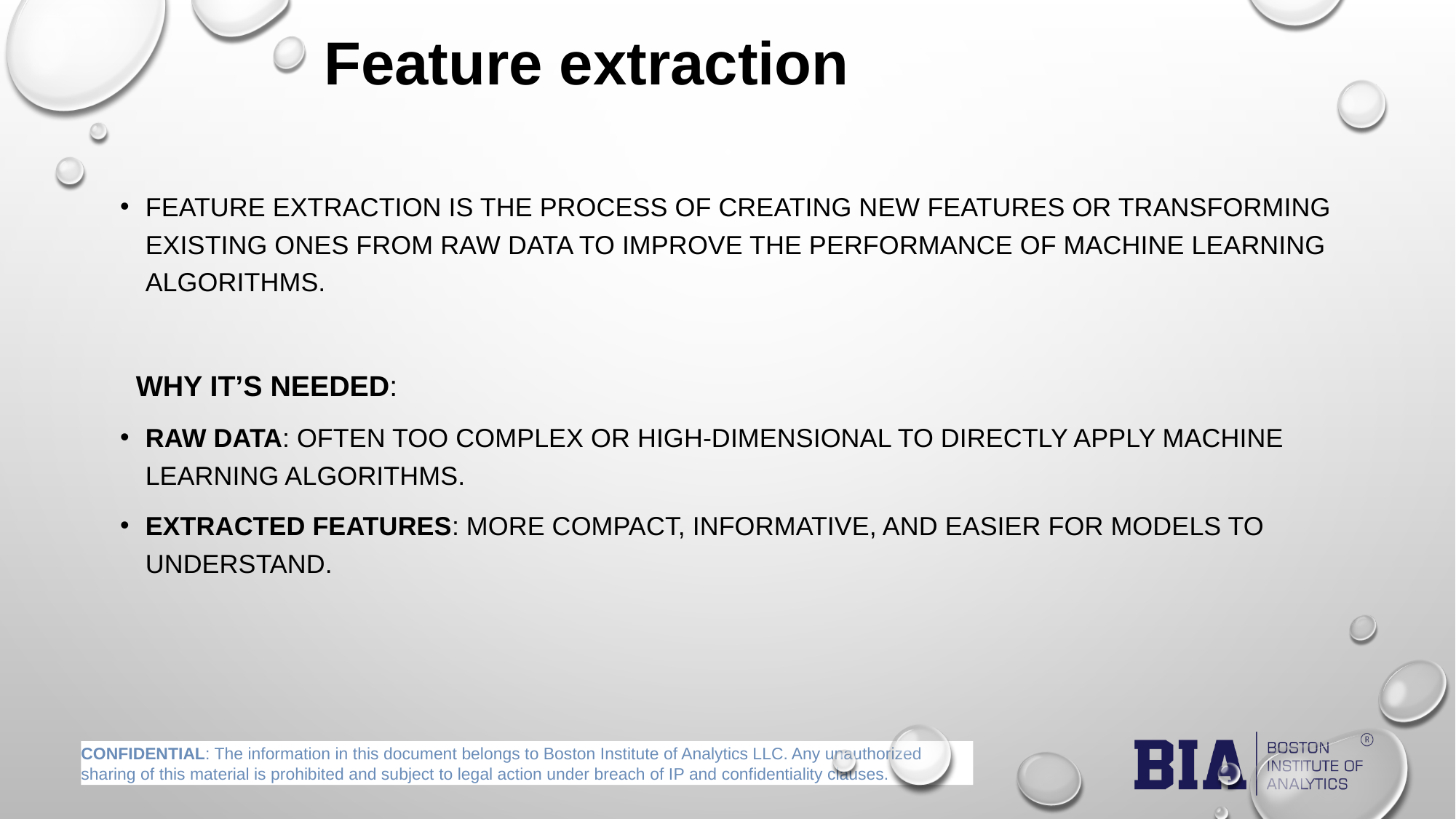

Feature extraction
Feature extraction is the process of creating new features or transforming existing ones from raw data to improve the performance of machine learning algorithms.

  Why It’s Needed:
Raw Data: Often too complex or high-dimensional to directly apply machine learning algorithms.
Extracted Features: More compact, informative, and easier for models to understand.